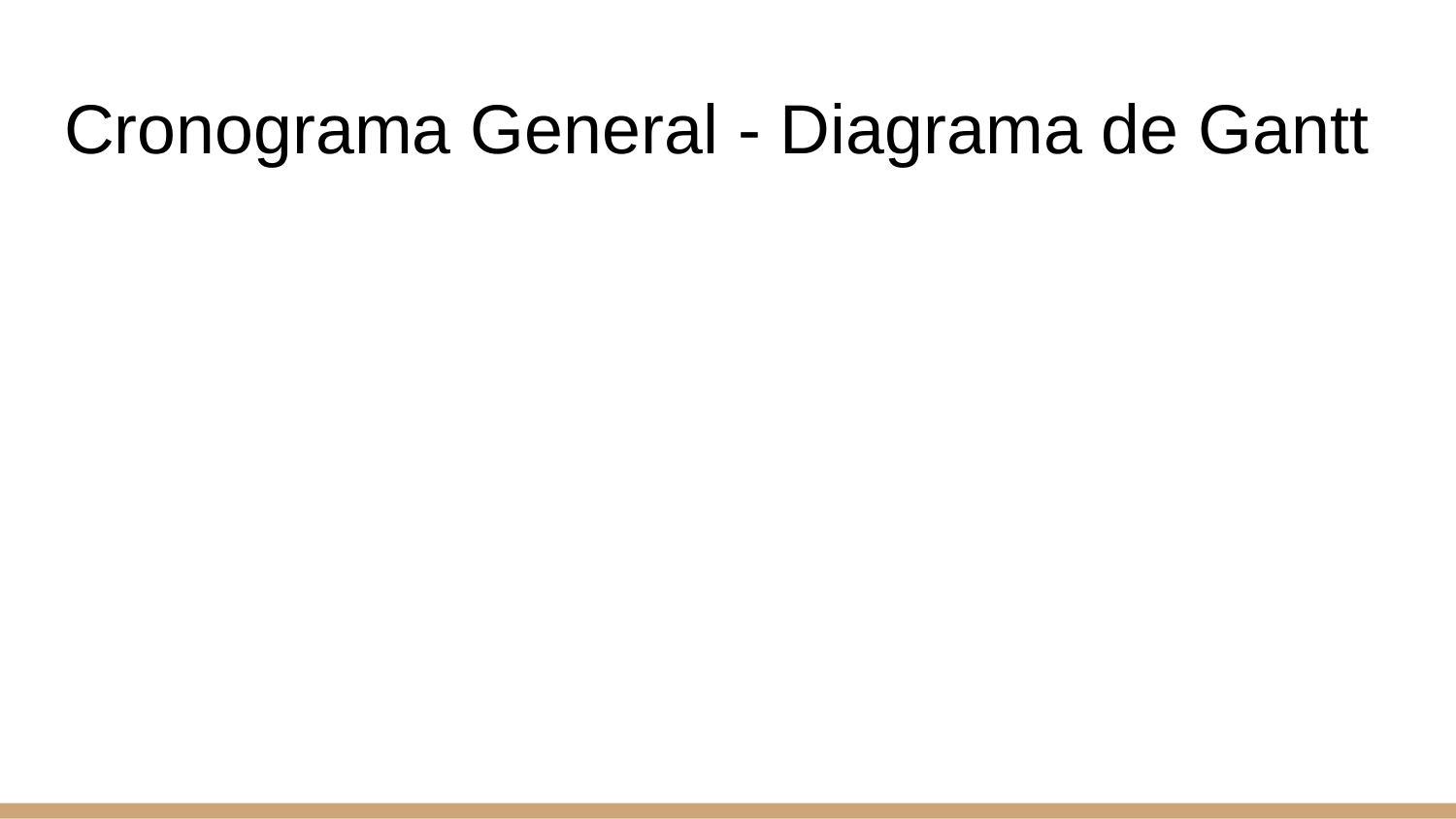

# Cronograma General - Diagrama de Gantt